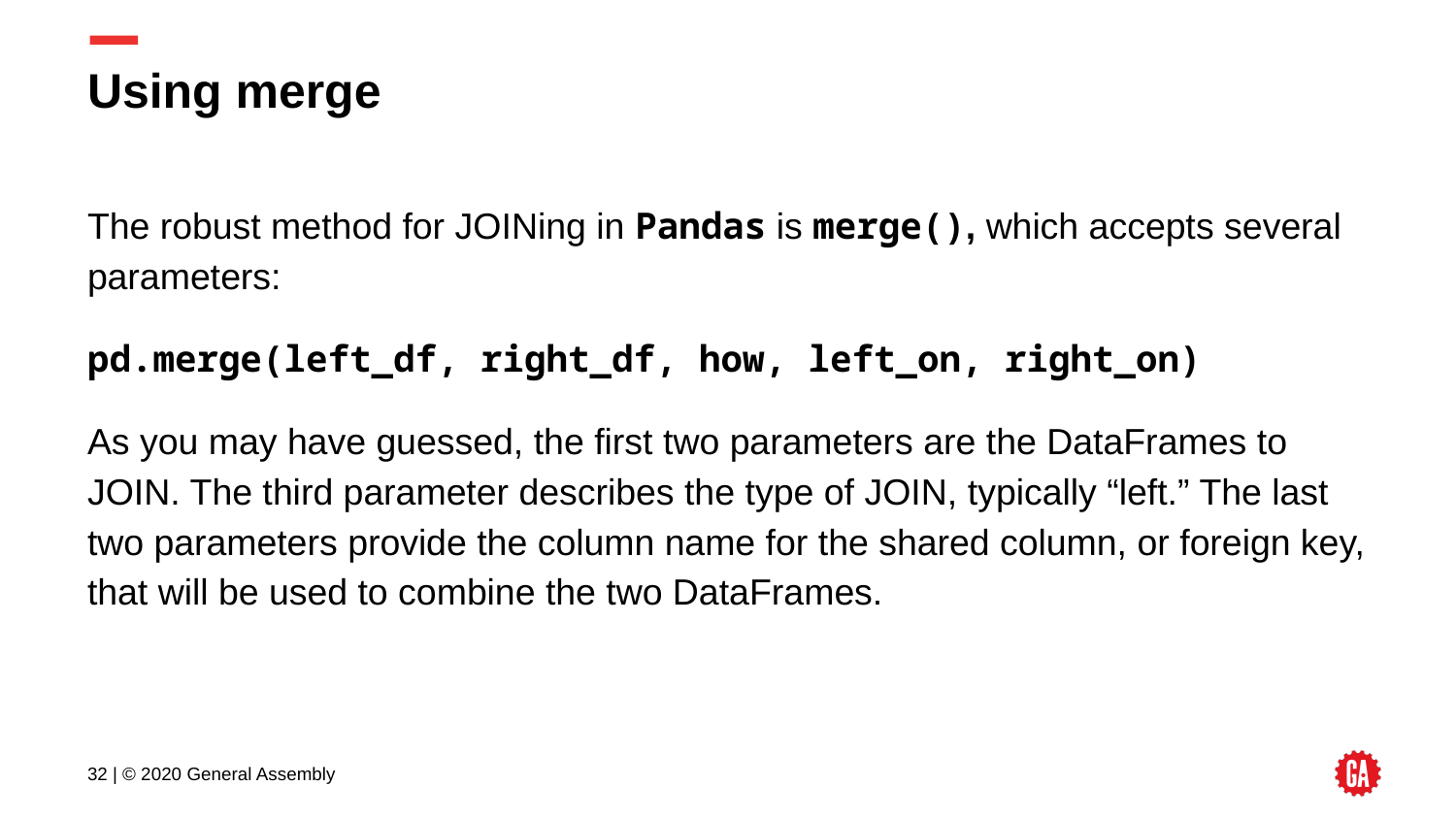

# Using merge
The robust method for JOINing in Pandas is merge(), which accepts several parameters:
pd.merge(left_df, right_df, how, left_on, right_on)
As you may have guessed, the first two parameters are the DataFrames to JOIN. The third parameter describes the type of JOIN, typically “left.” The last two parameters provide the column name for the shared column, or foreign key, that will be used to combine the two DataFrames.
32 | © 2020 General Assembly